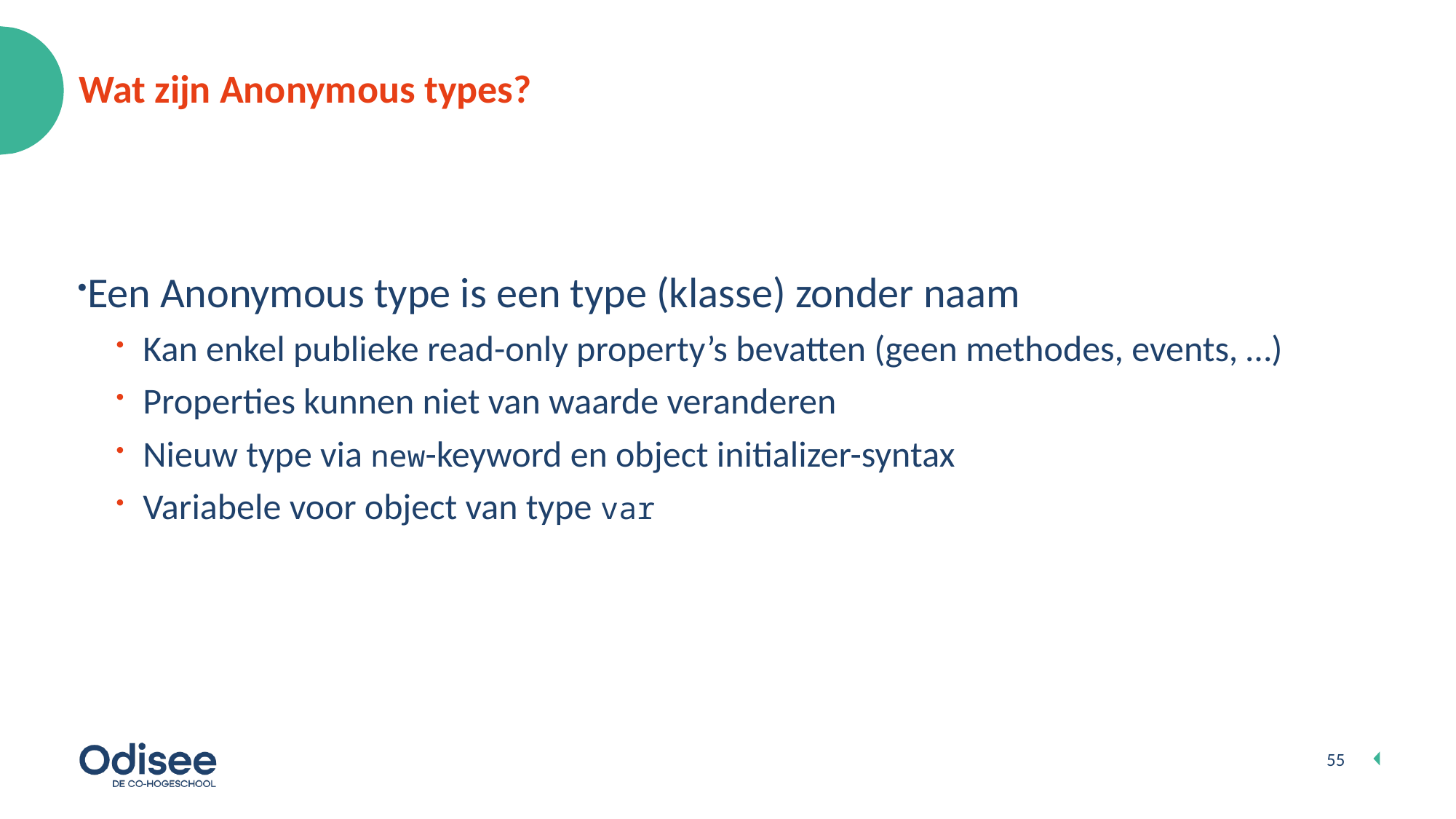

# Wat zijn Anonymous types?
Een Anonymous type is een type (klasse) zonder naam
Kan enkel publieke read-only property’s bevatten (geen methodes, events, …)
Properties kunnen niet van waarde veranderen
Nieuw type via new-keyword en object initializer-syntax
Variabele voor object van type var

55